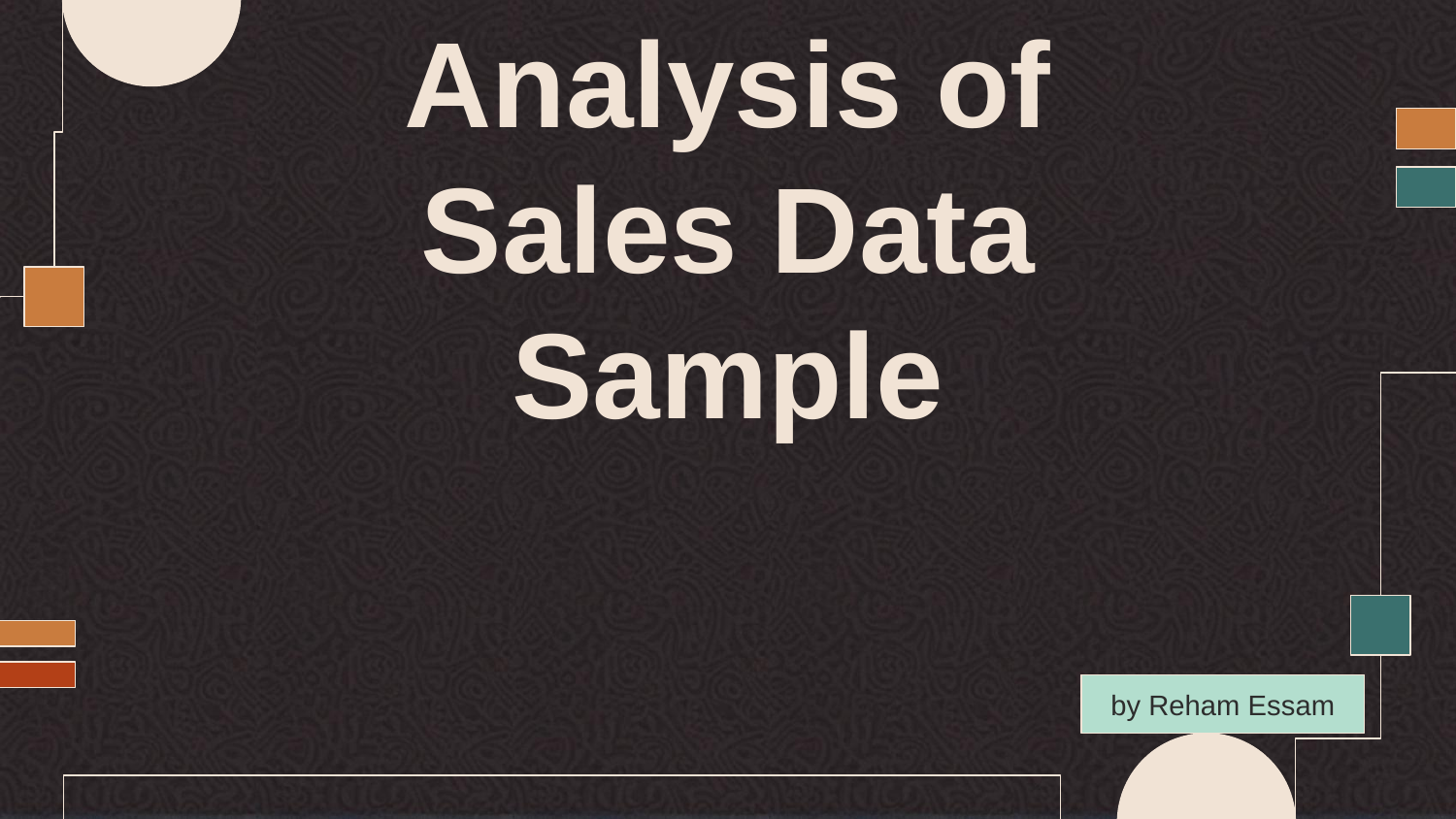

# Analysis of Sales Data Sample
by Reham Essam